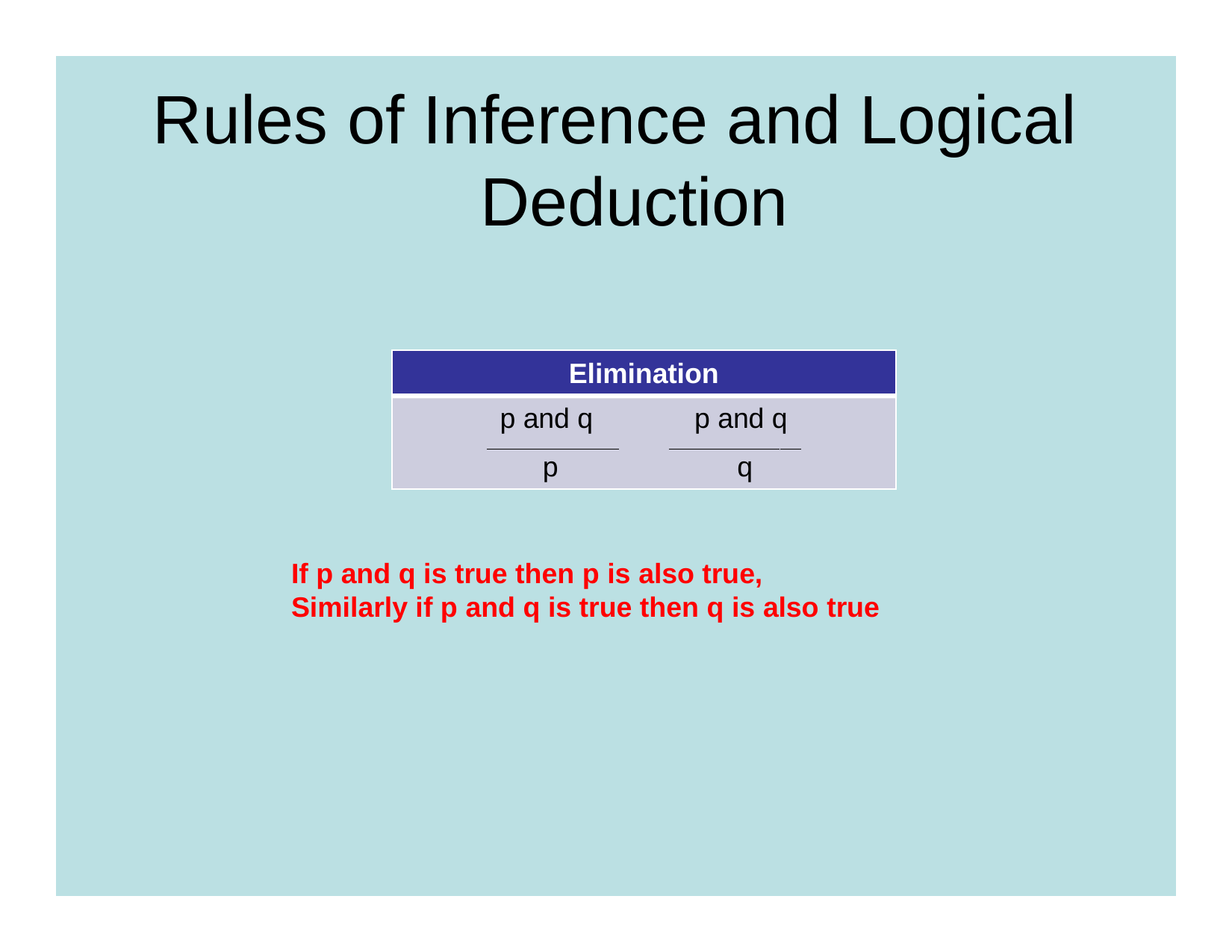

Rules of Inference and Logical  Deduction

Elimination
p and q  p
p and q  q

If p and q is true then p is also true,  Similarly if p and q is true then q is also true